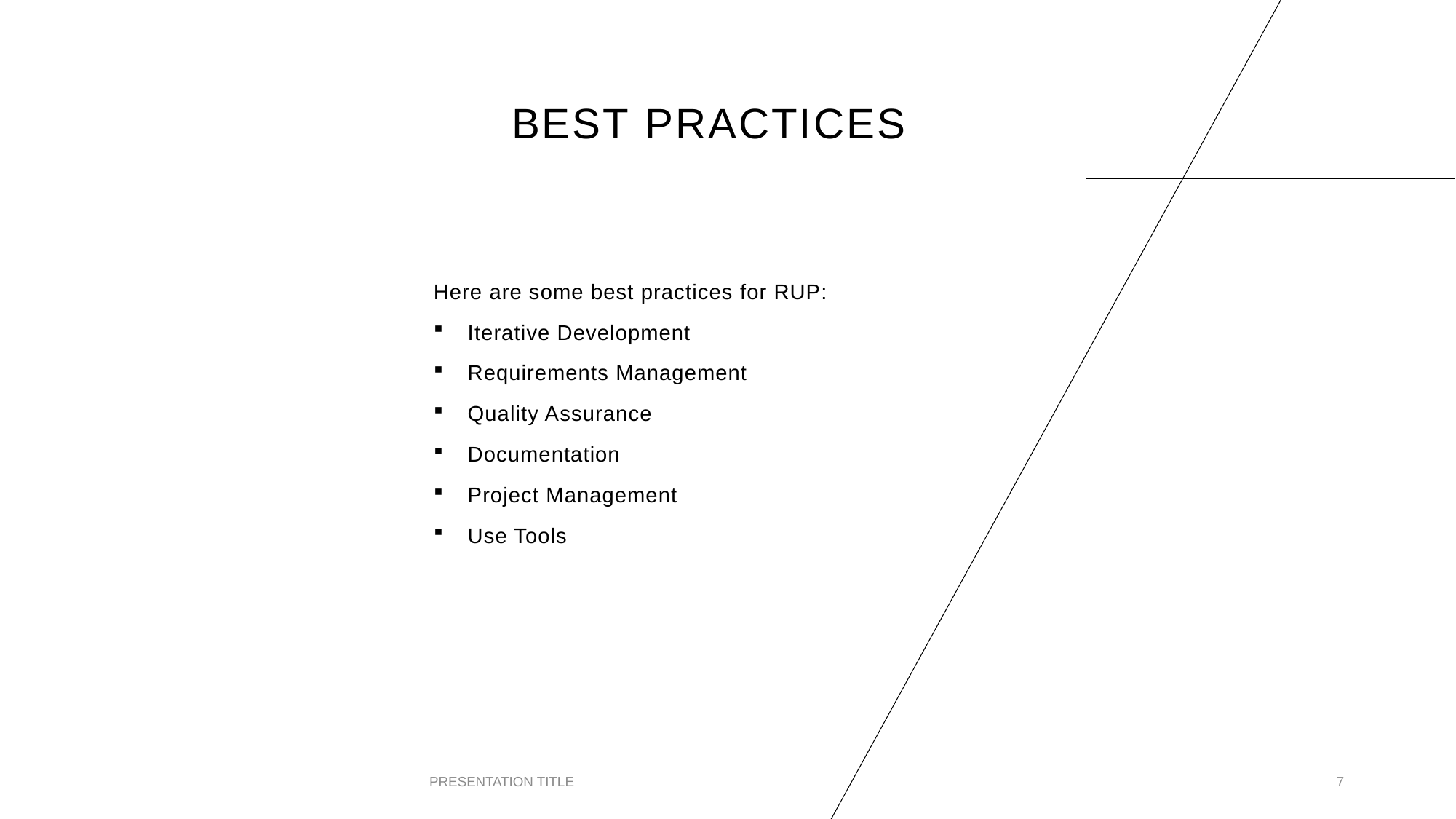

# Best Practices

Here are some best practices for RUP:
Iterative Development
Requirements Management
Quality Assurance
Documentation
Project Management
Use Tools

PRESENTATION TITLE
7